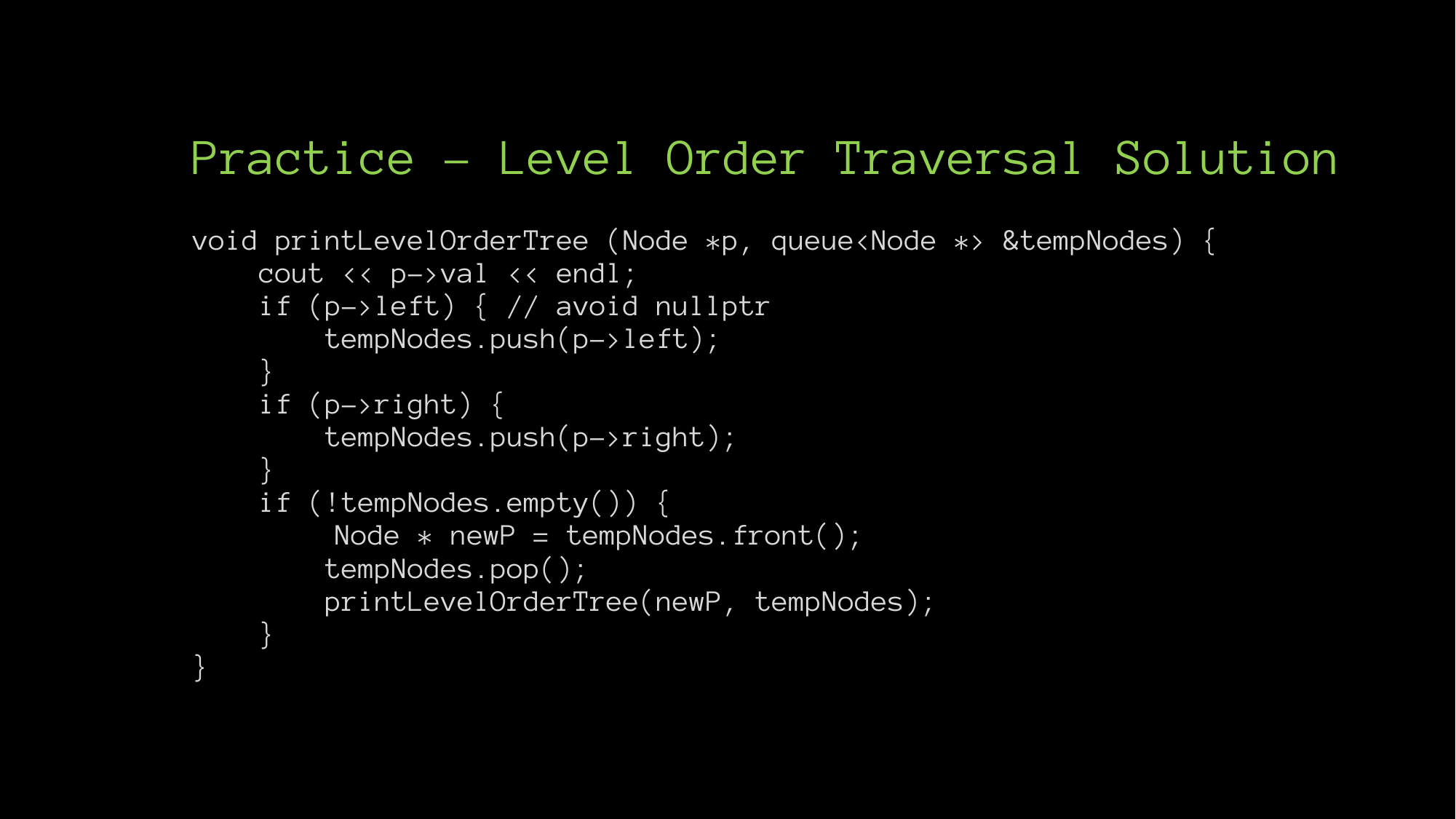

# Practice – Level Order Traversal Solution
void printLevelOrderTree (Node *p, queue<Node *> &tempNodes) {
    cout << p->val << endl;
    if (p->left) { // avoid nullptr
        tempNodes.push(p->left);
    }
    if (p->right) {
        tempNodes.push(p->right);
    }
    if (!tempNodes.empty()) {
	  Node * newP = tempNodes.front();
        tempNodes.pop();
        printLevelOrderTree(newP, tempNodes);
    }
}